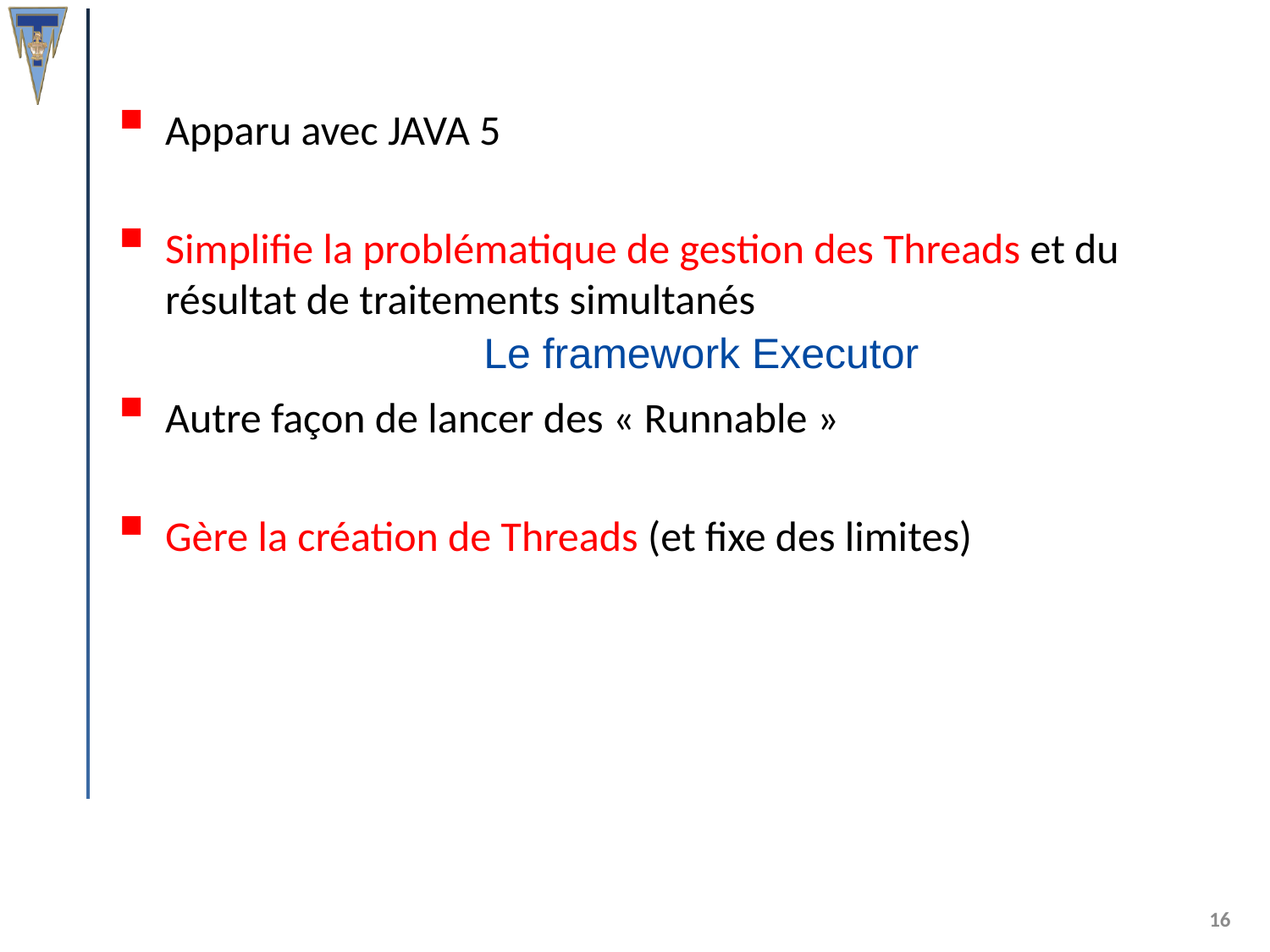

Apparu avec JAVA 5

Simplifie la problématique de gestion des Threads et du résultat de traitements simultanés

Autre façon de lancer des « Runnable »

Gère la création de Threads (et fixe des limites)

# Le framework Executor
16